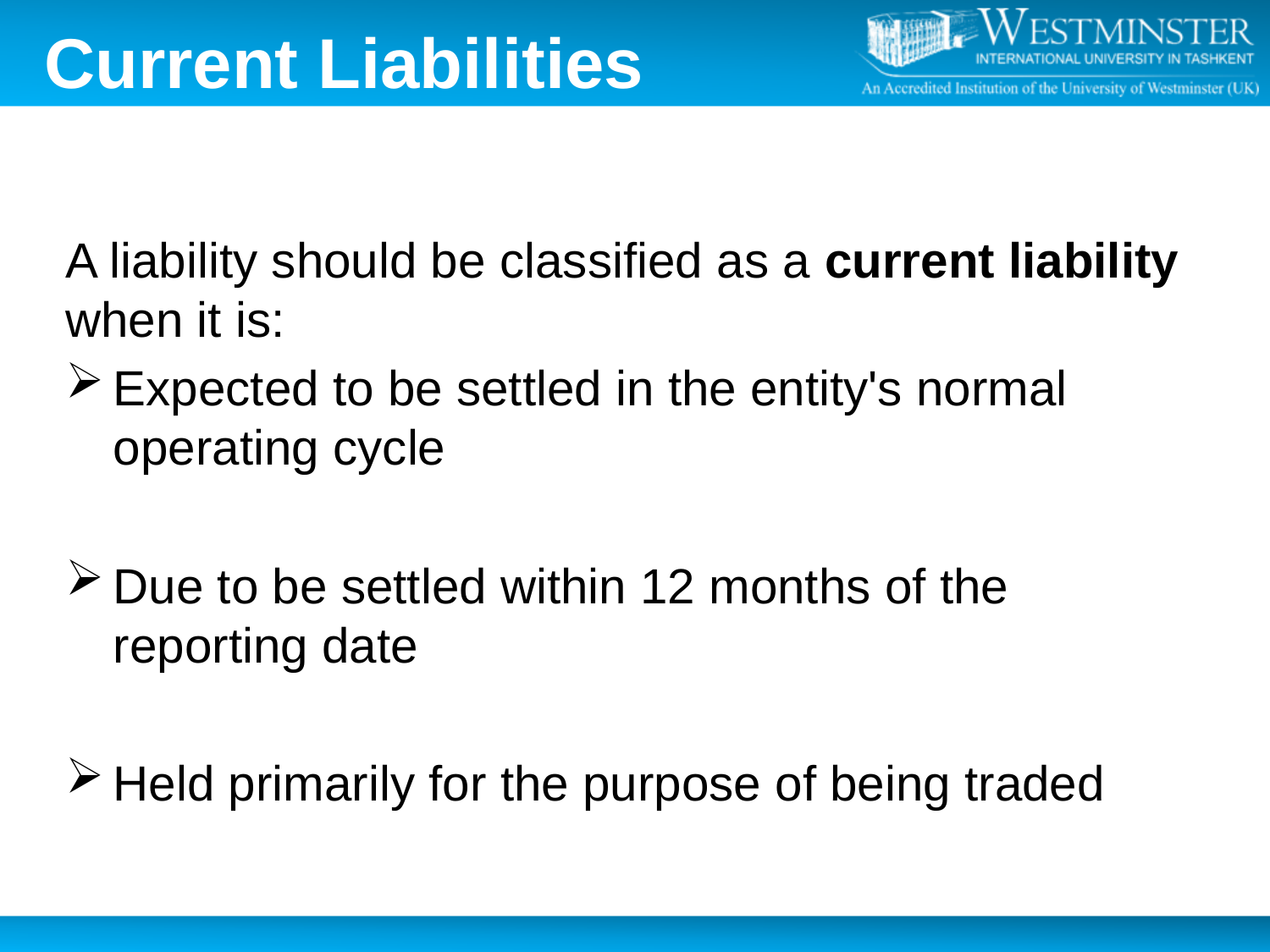

# Current Liabilities
A liability should be classified as a current liability when it is:
Expected to be settled in the entity's normal operating cycle

Due to be settled within 12 months of the reporting date

Held primarily for the purpose of being traded